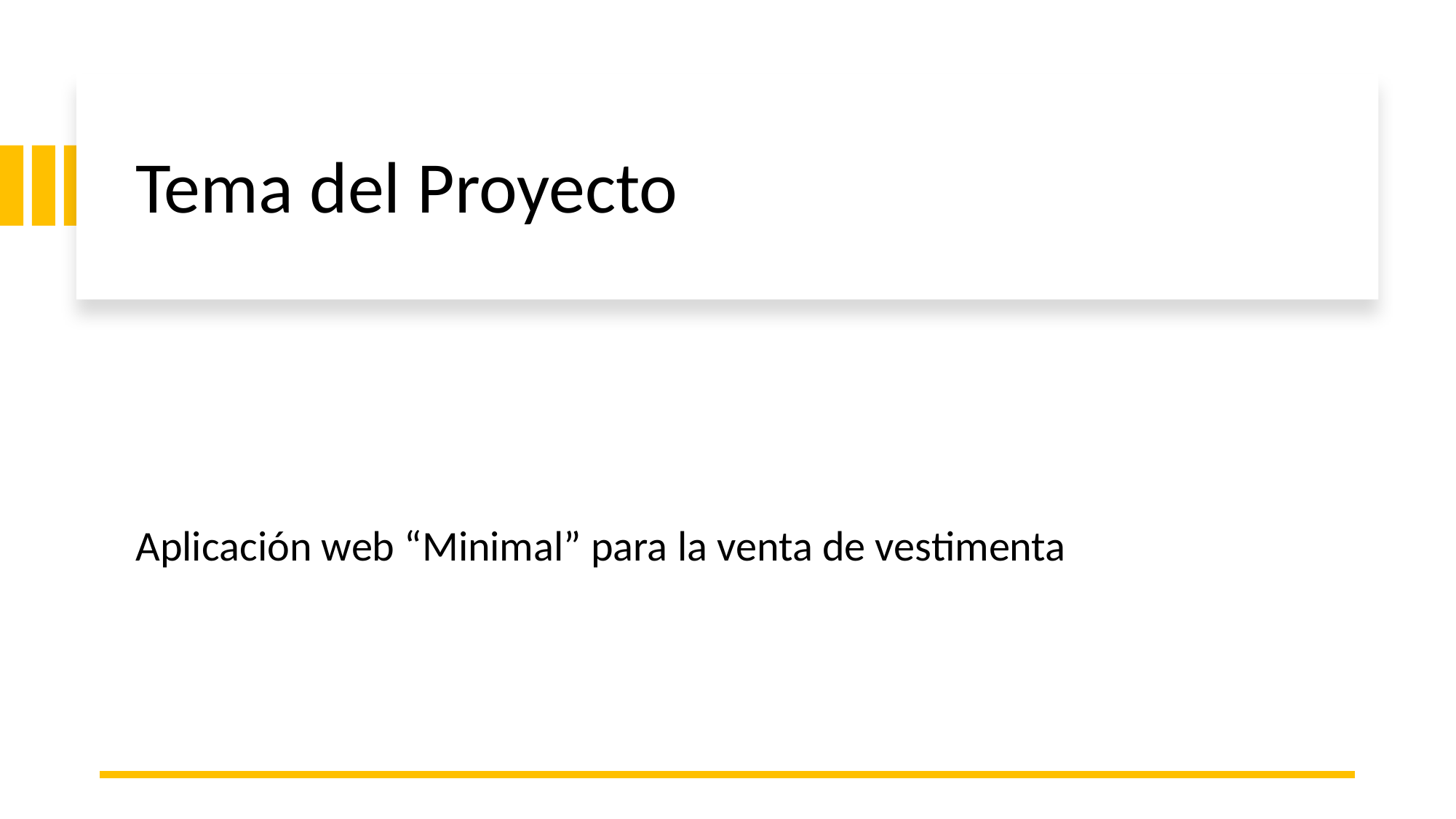

# Tema del Proyecto

Aplicación web “Minimal” para la venta de vestimenta